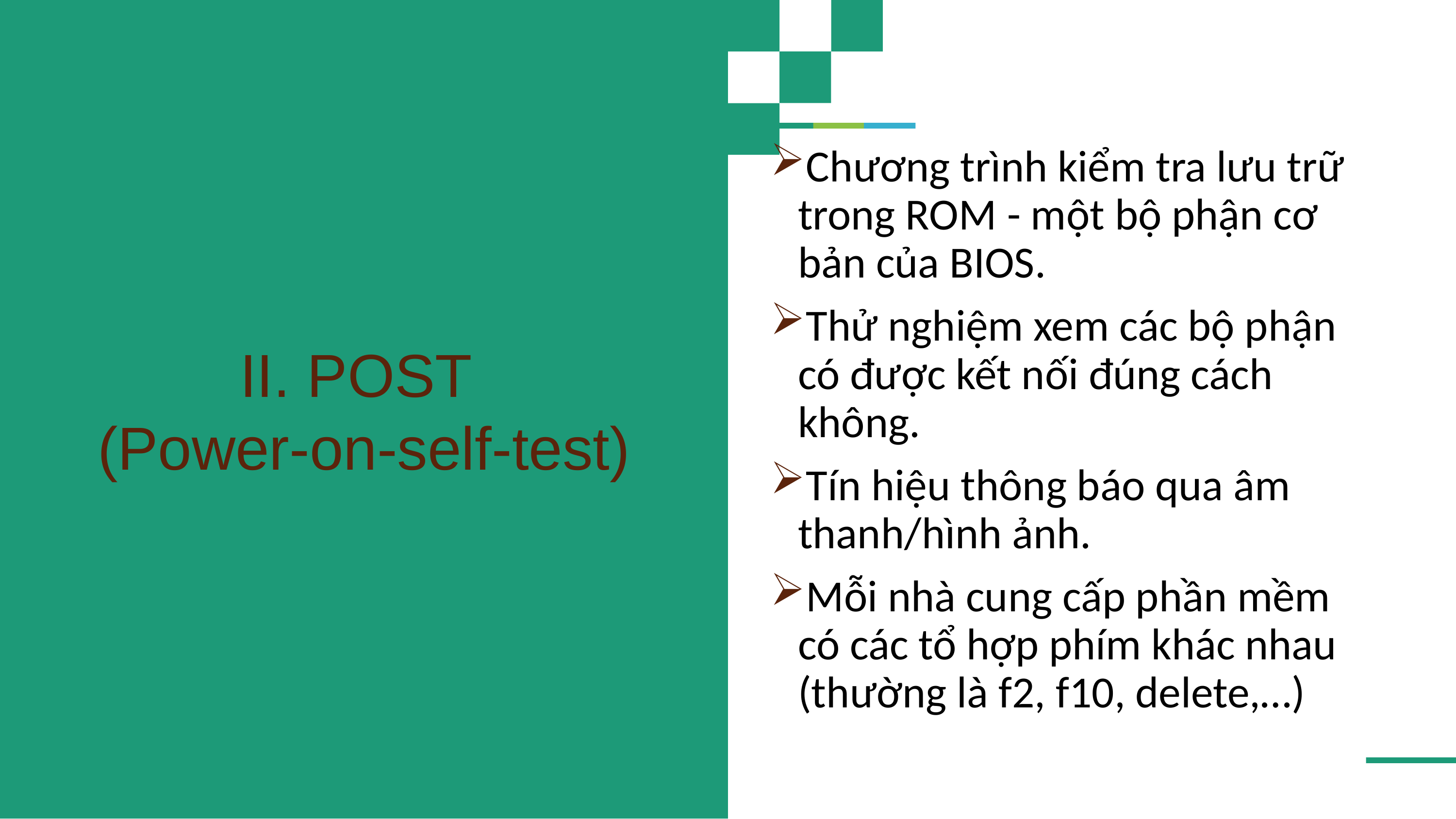

Chương trình kiểm tra lưu trữ trong ROM - một bộ phận cơ bản của BIOS.
Thử nghiệm xem các bộ phận có được kết nối đúng cách không.
Tín hiệu thông báo qua âm thanh/hình ảnh.
Mỗi nhà cung cấp phần mềm có các tổ hợp phím khác nhau (thường là f2, f10, delete,…)

II. POST
(Power-on-self-test)